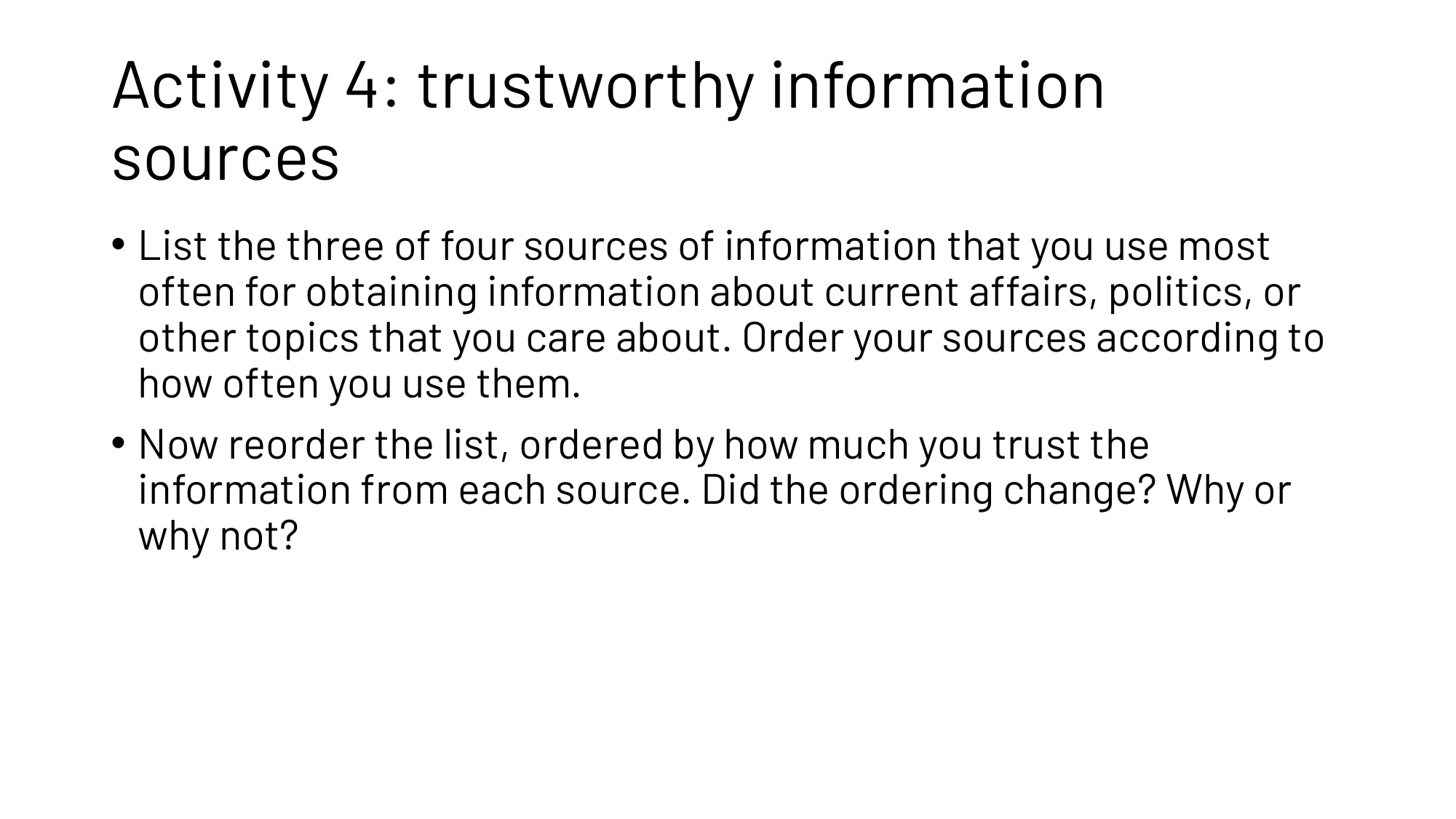

# Activity 4: trustworthy information sources
List the three of four sources of information that you use most often for obtaining information about current affairs, politics, or other topics that you care about. Order your sources according to how often you use them.
Now reorder the list, ordered by how much you trust the information from each source. Did the ordering change? Why or why not?